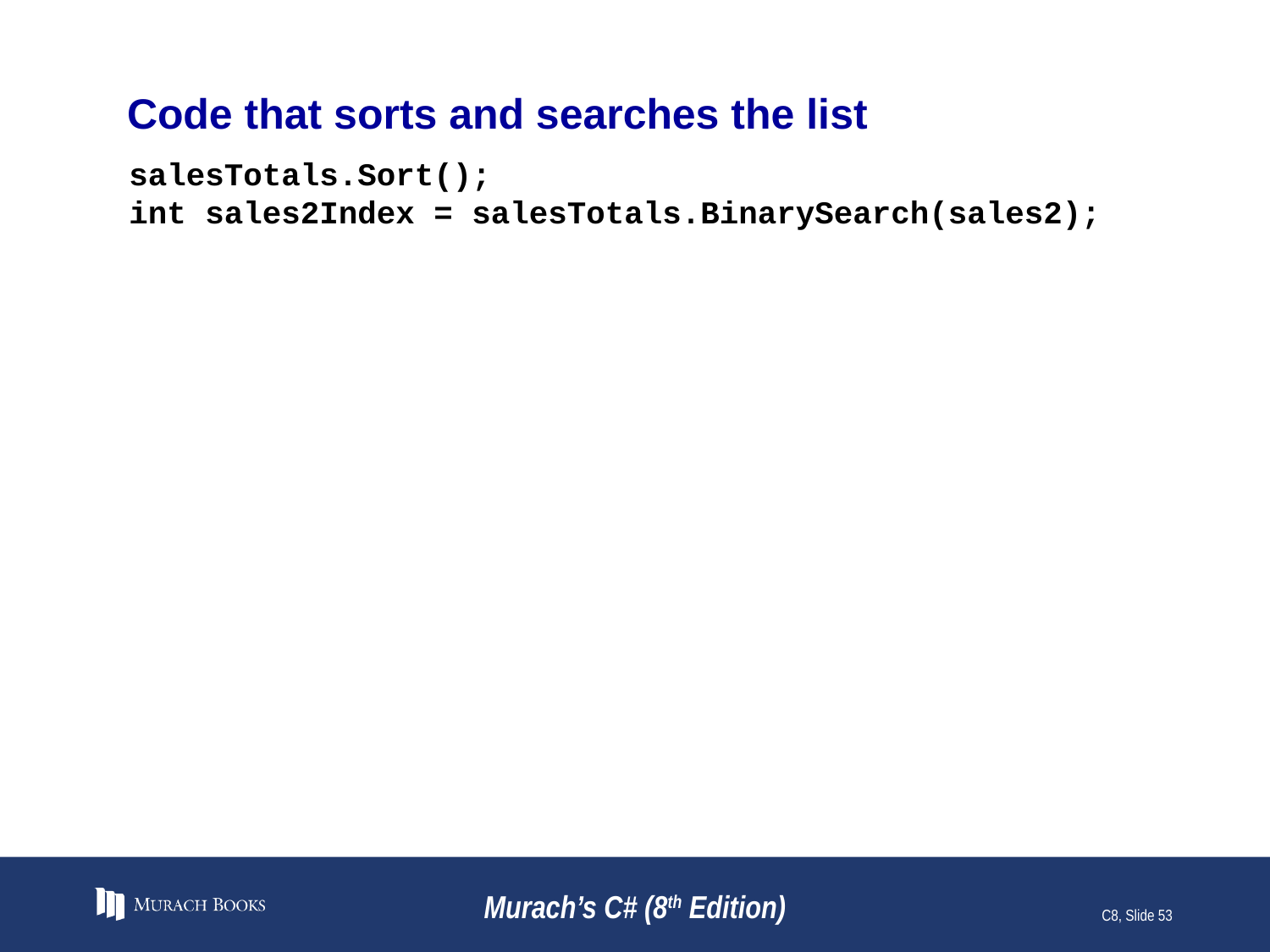

# Code that sorts and searches the list
salesTotals.Sort();
int sales2Index = salesTotals.BinarySearch(sales2);

Murach’s C# (8th Edition)

C8, Slide 53